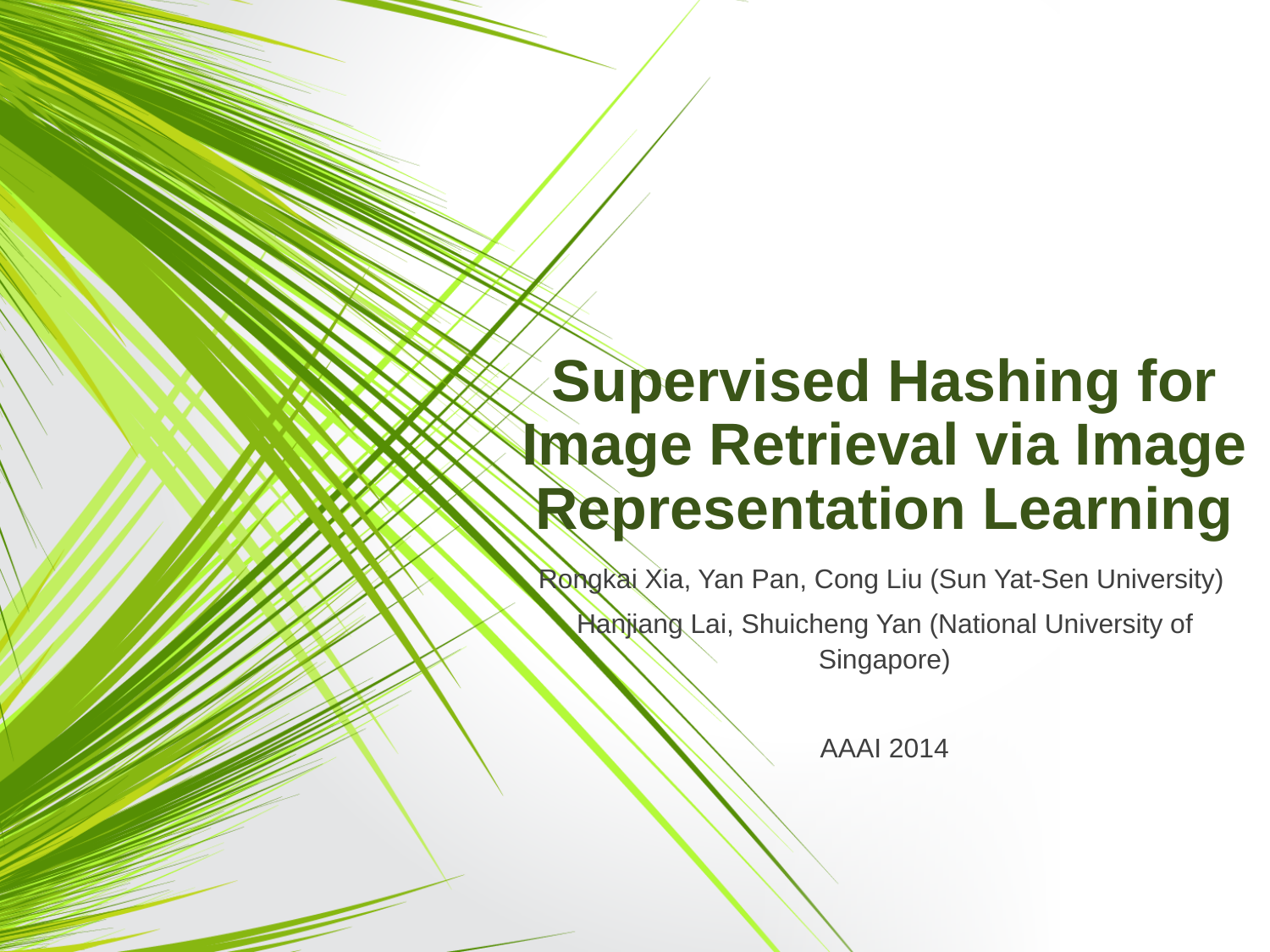

# Supervised Hashing for Image Retrieval via Image Representation Learning
Rongkai Xia, Yan Pan, Cong Liu (Sun Yat-Sen University)
Hanjiang Lai, Shuicheng Yan (National University of Singapore)

AAAI 2014